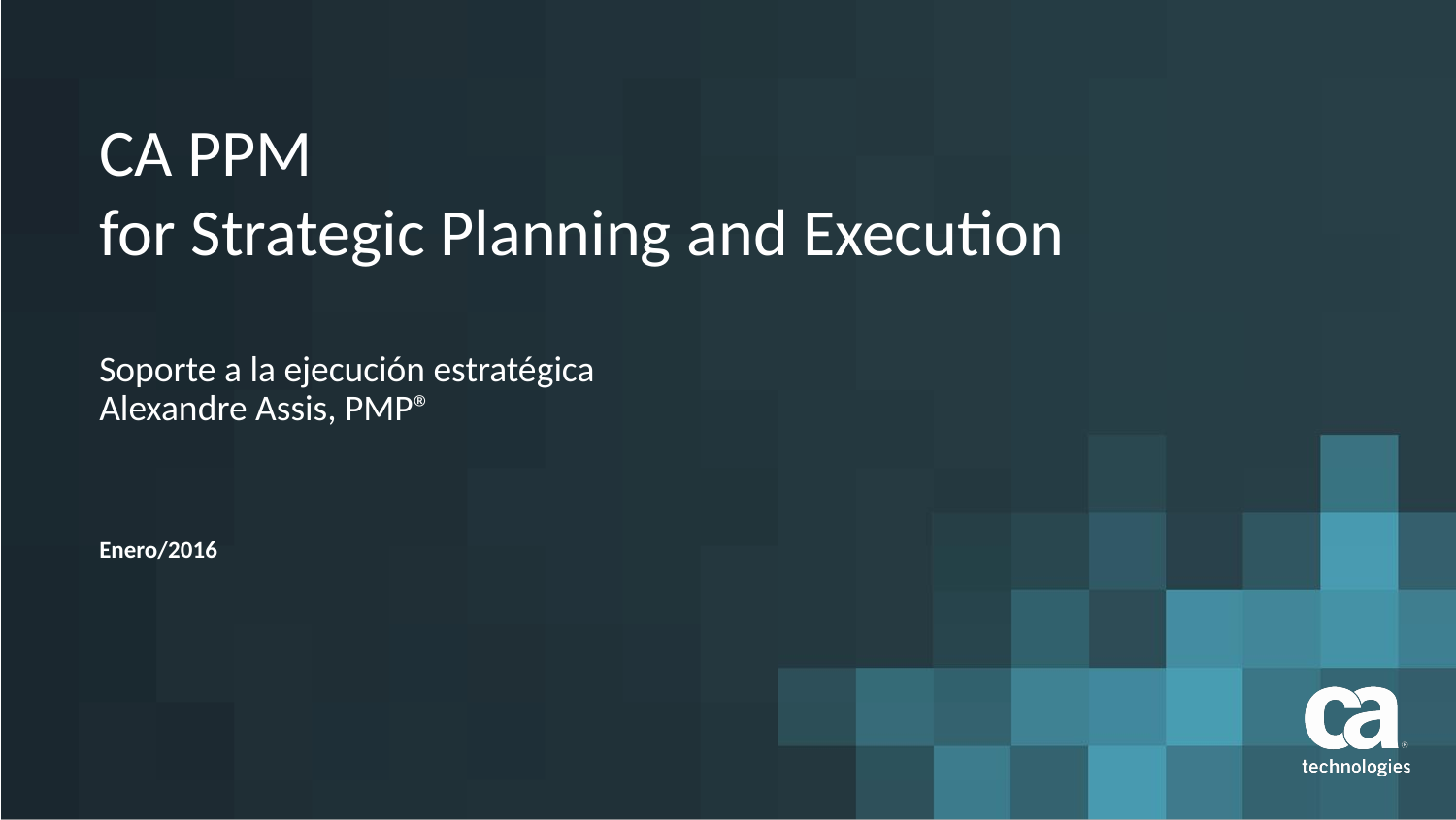

Please print only when necessary to avoid needless waste of paper and toner.
# CA PPM for Strategic Planning and Execution
Soporte a la ejecución estratégica
Alexandre Assis, PMP®
Enero/2016